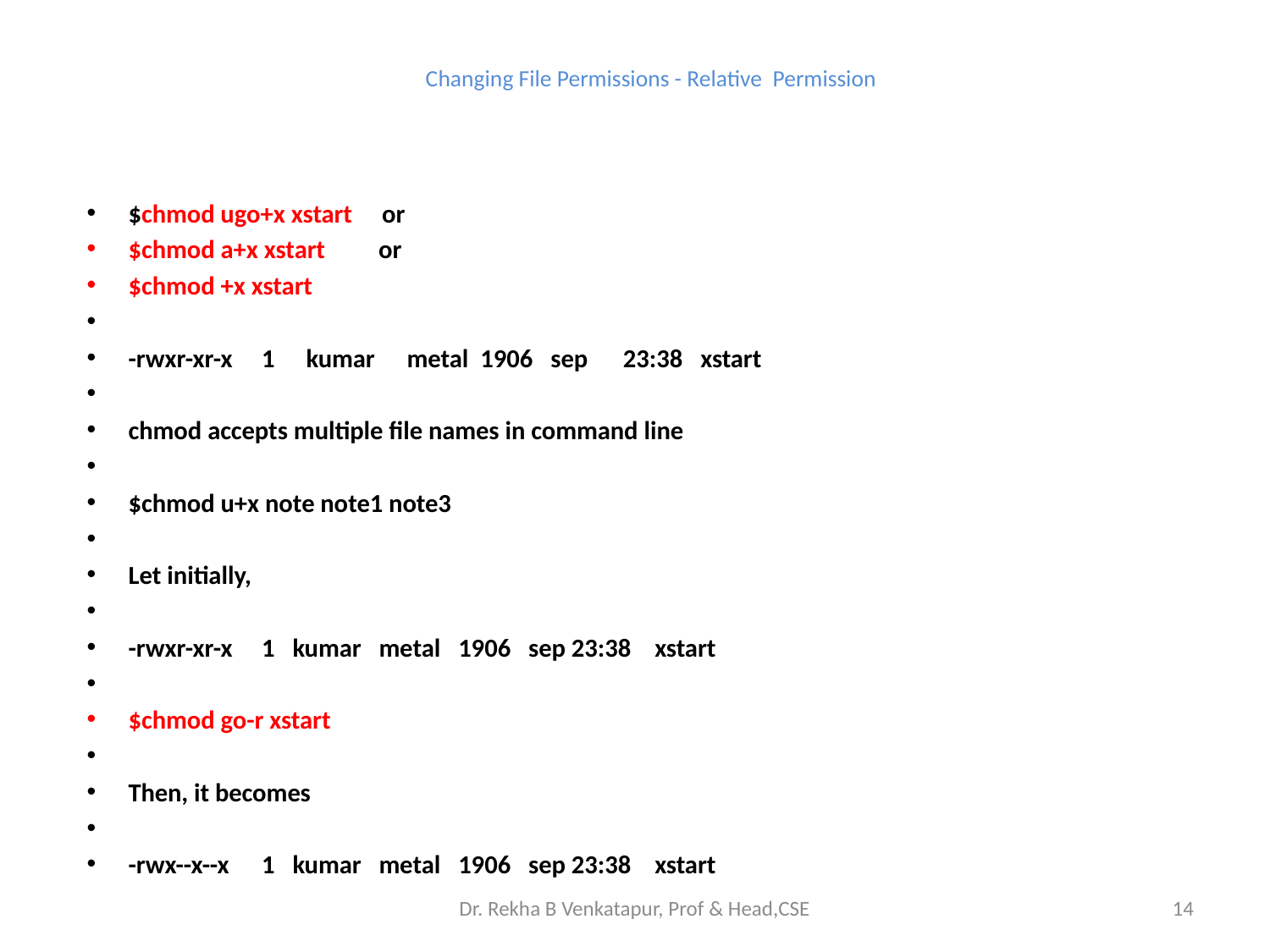

# Changing File Permissions - Relative  Permission
$chmod ugo+x xstart     or
$chmod a+x xstart         or
$chmod +x xstart

-rwxr-xr-x 	1	kumar	  metal  1906   sep      23:38   xstart

chmod accepts multiple file names in command line

$chmod u+x note note1 note3

Let initially,

-rwxr-xr-x 	1   kumar   metal   1906   sep 23:38    xstart

$chmod go-r xstart

Then, it becomes

-rwx--x--x 	1   kumar   metal   1906   sep 23:38    xstart

Dr. Rekha B Venkatapur, Prof & Head,CSE
14